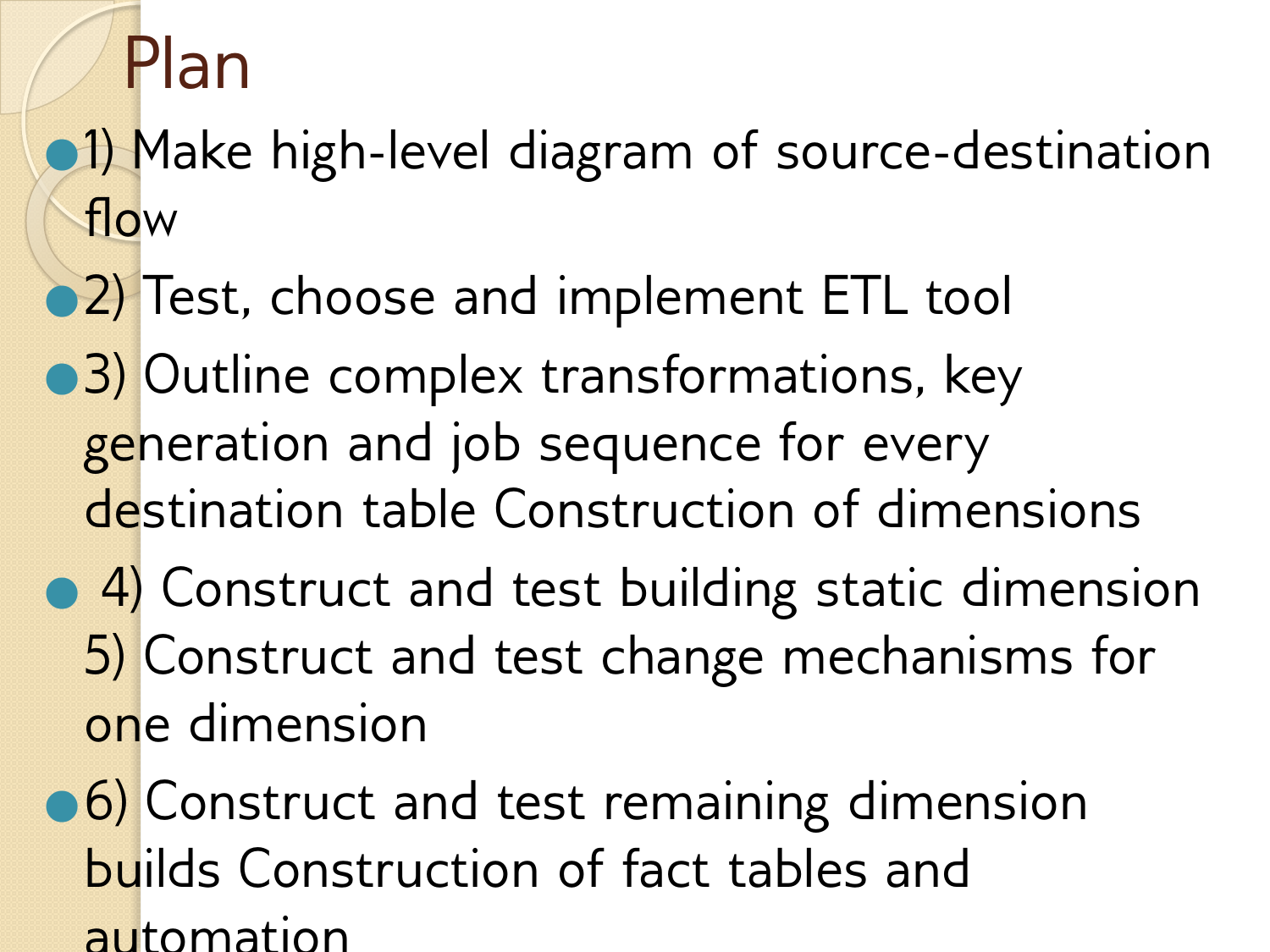

# Plan
1) Make high-level diagram of source-destination flow
2) Test, choose and implement ETL tool
3) Outline complex transformations, key generation and job sequence for every destination table Construction of dimensions
 4) Construct and test building static dimension 5) Construct and test change mechanisms for one dimension
6) Construct and test remaining dimension builds Construction of fact tables and automation